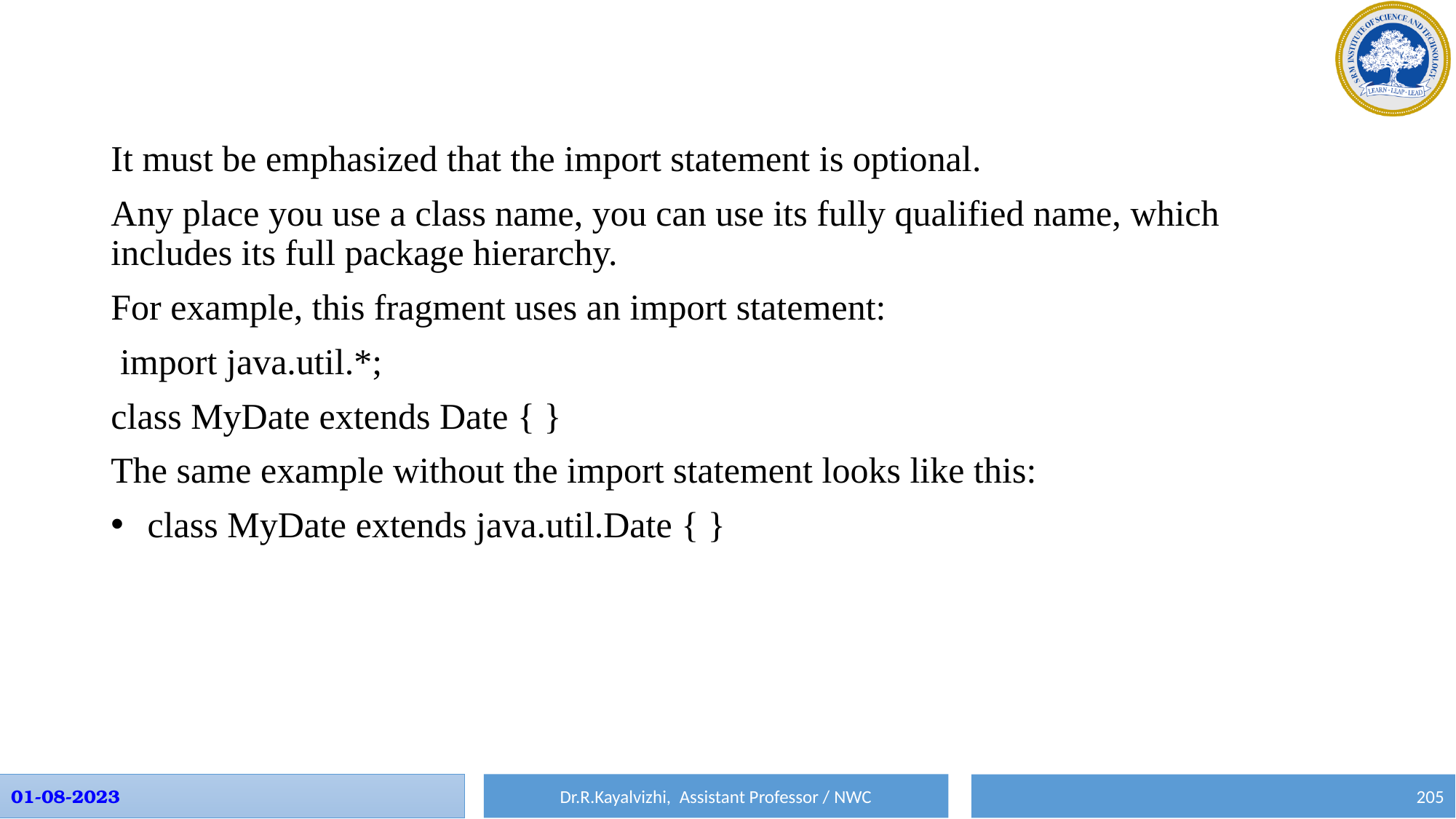

It must be emphasized that the import statement is optional.
Any place you use a class name, you can use its fully qualified name, which includes its full package hierarchy.
For example, this fragment uses an import statement:
 import java.util.*;
class MyDate extends Date { }
The same example without the import statement looks like this:
 class MyDate extends java.util.Date { }
Dr.R.Kayalvizhi,  Assistant Professor / NWC
01-08-2023
205